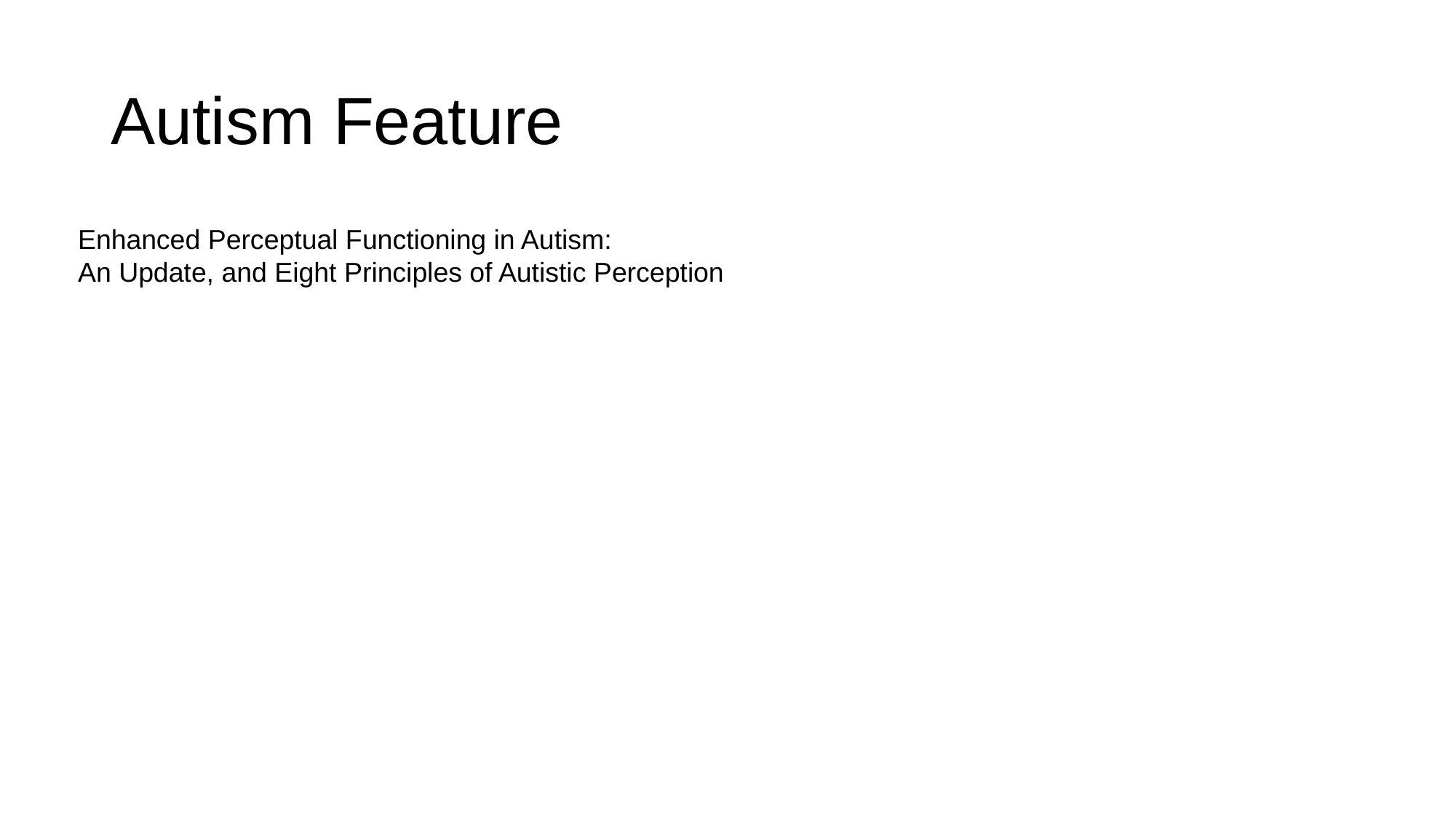

# Autism Feature
Enhanced Perceptual Functioning in Autism:
An Update, and Eight Principles of Autistic Perception